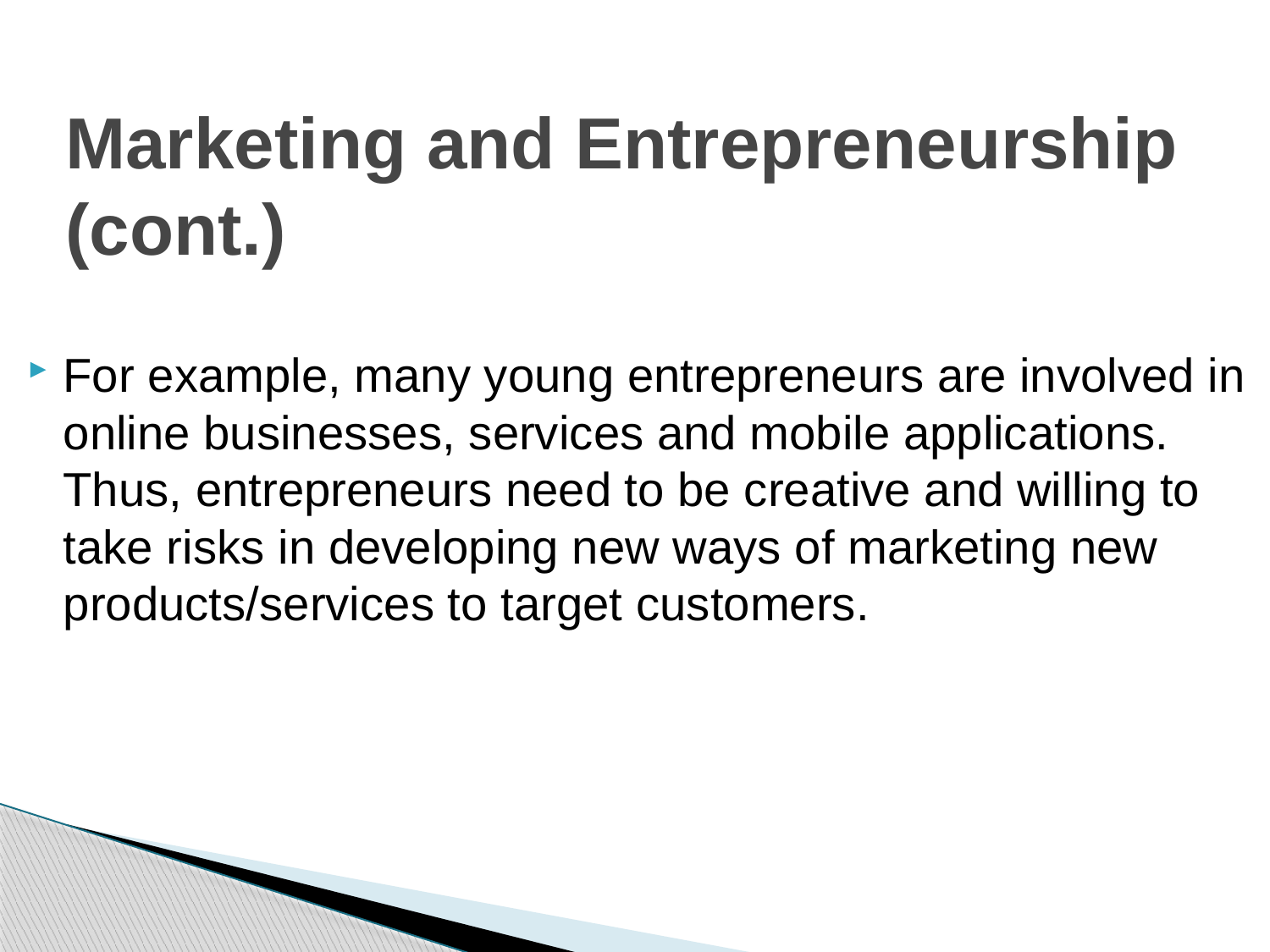

# Marketing and Entrepreneurship (cont.)
For example, many young entrepreneurs are involved in online businesses, services and mobile applications. Thus, entrepreneurs need to be creative and willing to take risks in developing new ways of marketing new products/services to target customers.